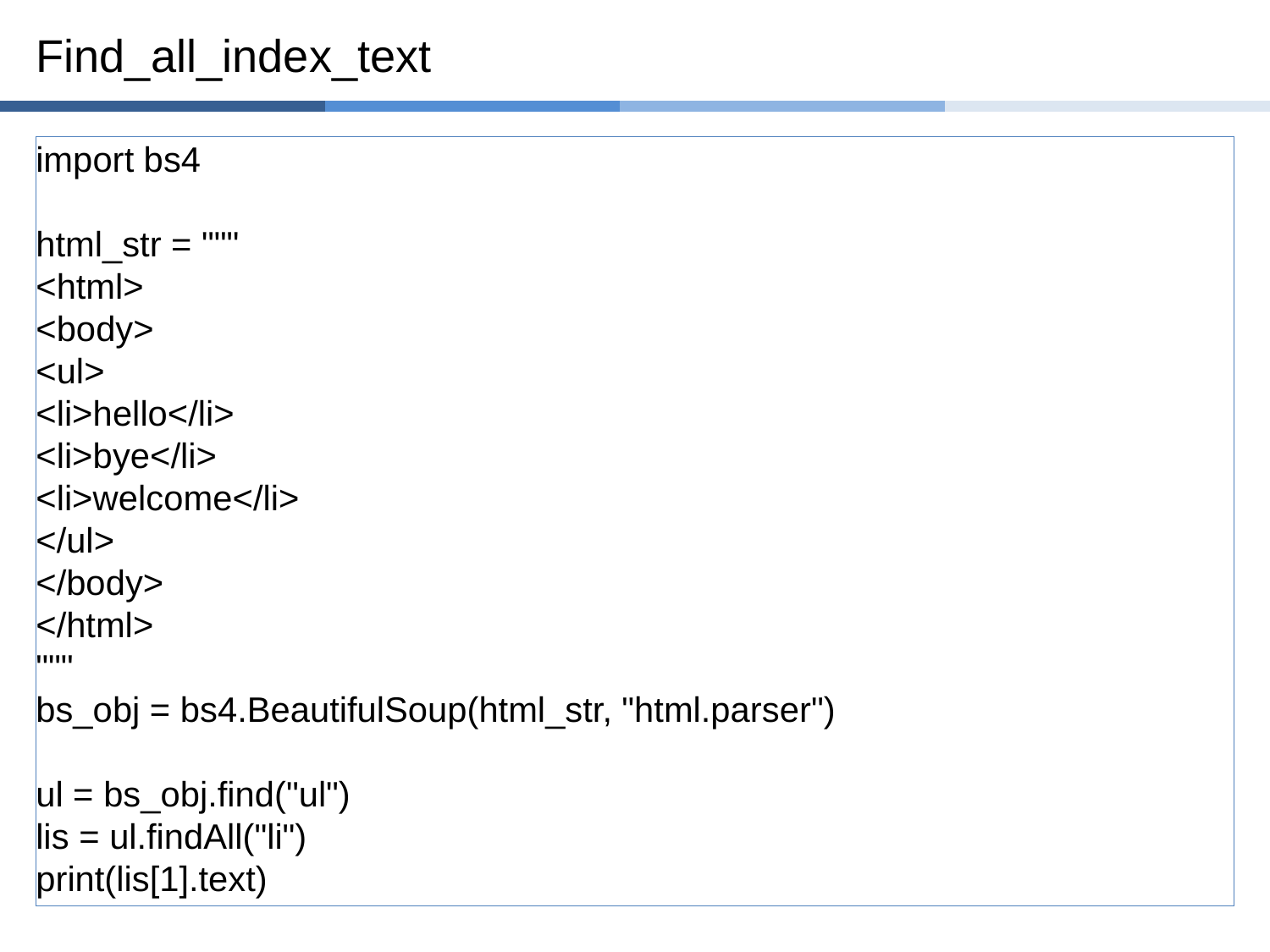

# Find_all_index_text
import bs4
html_str = """
<html>
<body>
<ul>
<li>hello</li>
<li>bye</li>
<li>welcome</li>
</ul>
</body>
</html>
"""
bs_obj = bs4.BeautifulSoup(html_str, "html.parser")
ul = bs_obj.find("ul")
lis = ul.findAll("li")
print(lis[1].text)